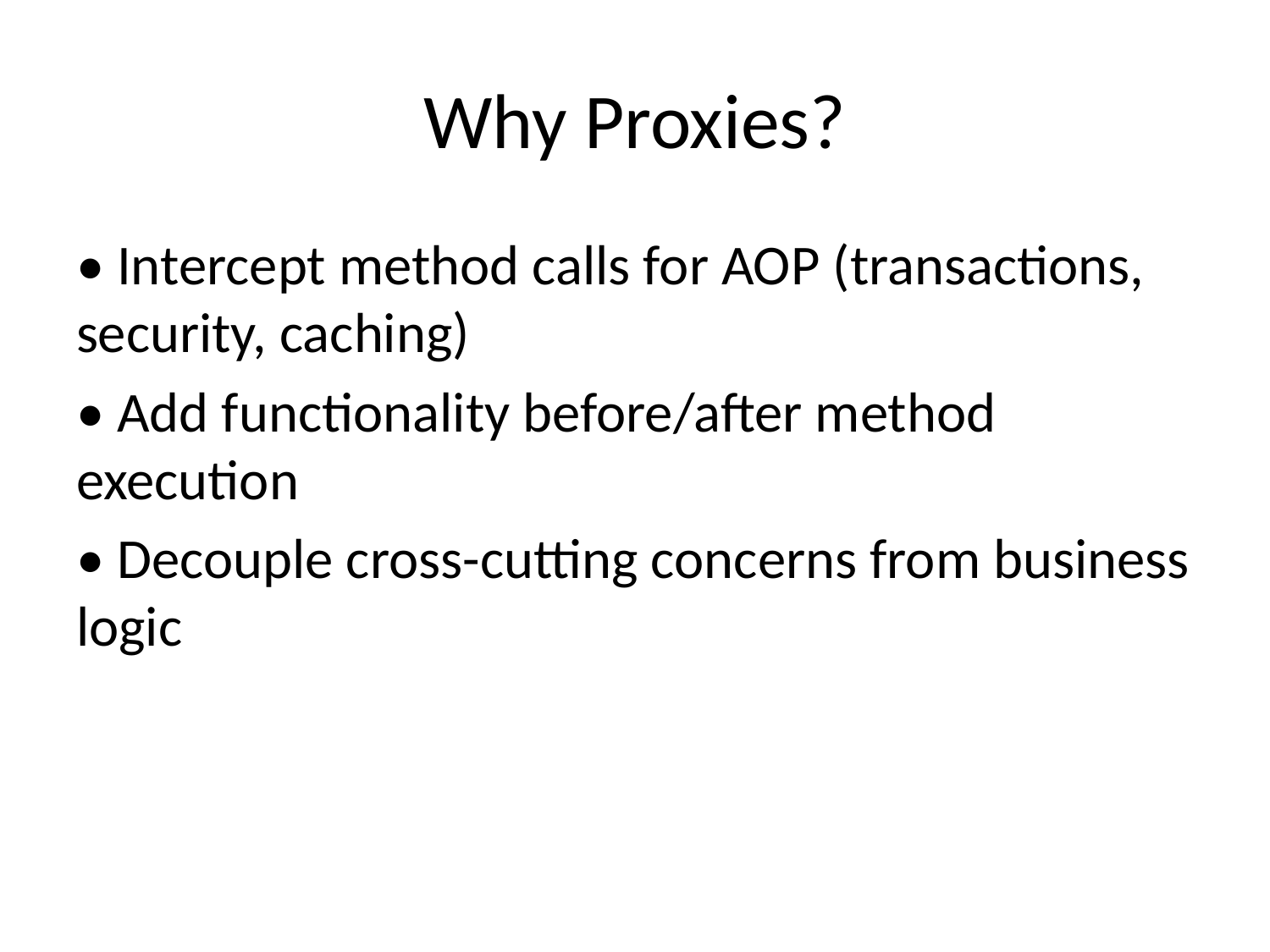

# Why Proxies?
• Intercept method calls for AOP (transactions, security, caching)
• Add functionality before/after method execution
• Decouple cross-cutting concerns from business logic